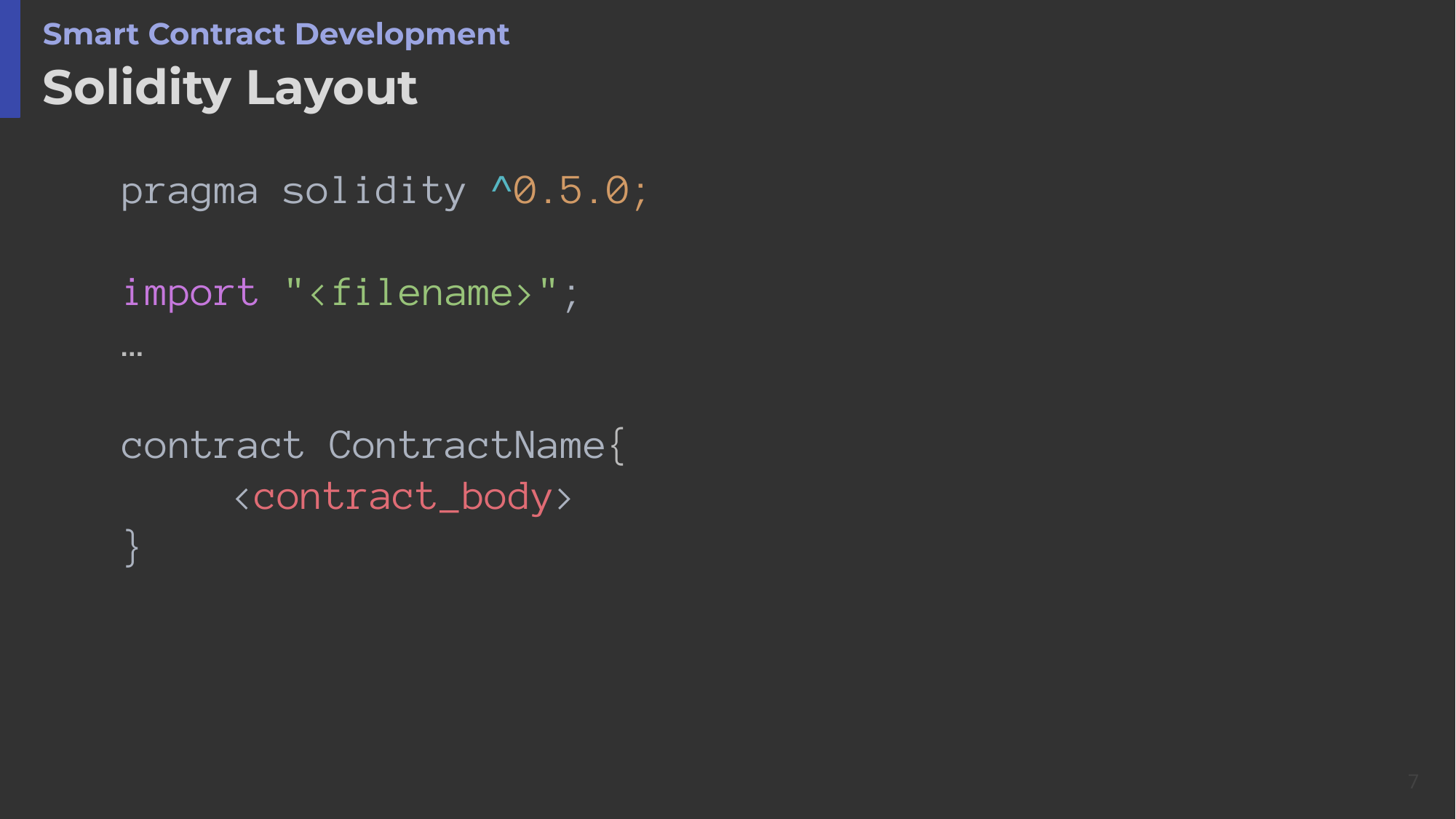

Smart Contract Development
# Solidity Layout
pragma solidity ^0.5.0;
import "<filename>";
…
contract ContractName{
	<contract_body>
}
7